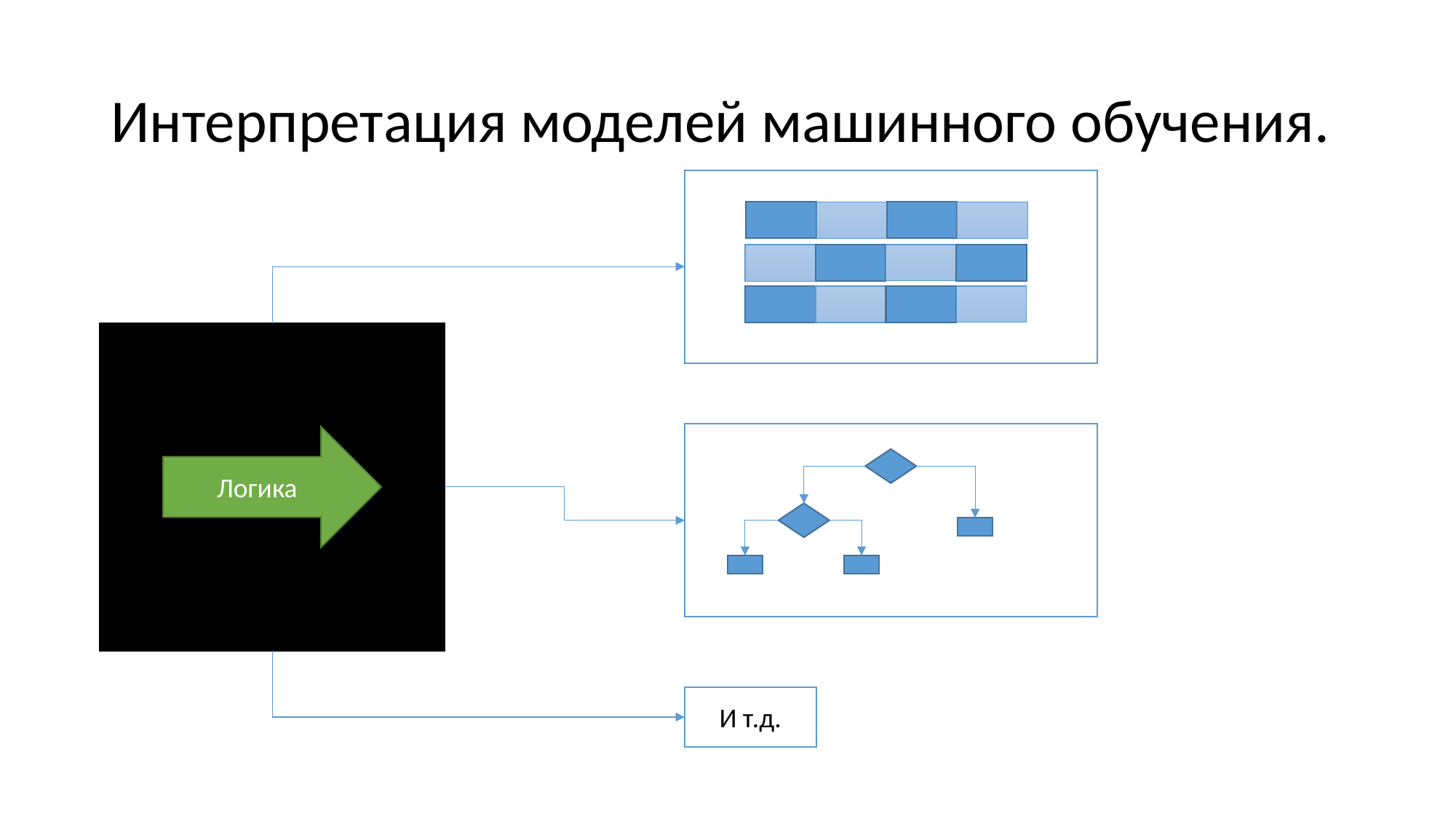

# Интерпретация моделей машинного обучения.

Логика

И т.д.